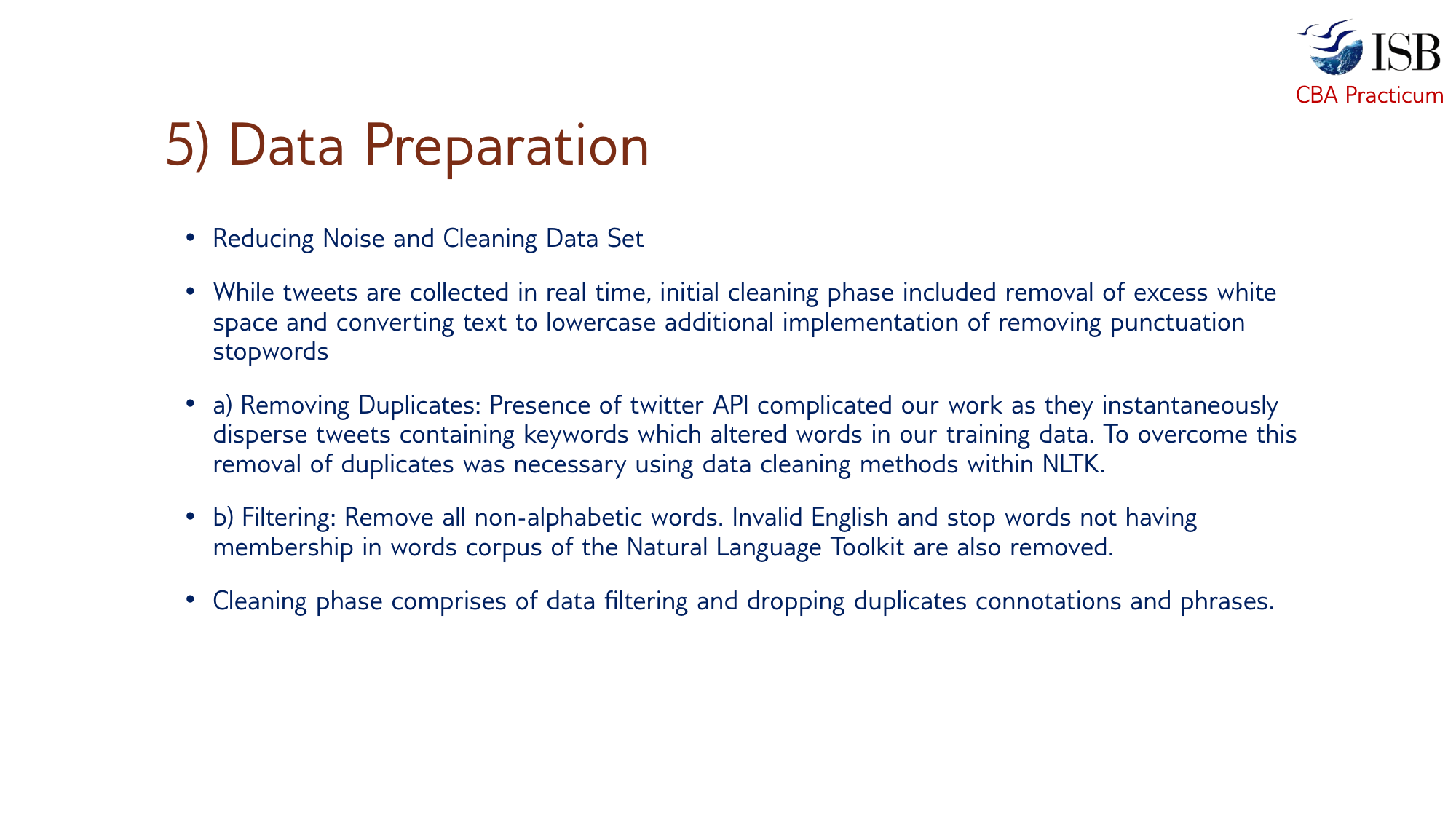

# 5) Data Preparation
Reducing Noise and Cleaning Data Set
While tweets are collected in real time, initial cleaning phase included removal of excess white space and converting text to lowercase additional implementation of removing punctuation stopwords
a) Removing Duplicates: Presence of twitter API complicated our work as they instantaneously disperse tweets containing keywords which altered words in our training data. To overcome this removal of duplicates was necessary using data cleaning methods within NLTK.
b) Filtering: Remove all non-alphabetic words. Invalid English and stop words not having membership in words corpus of the Natural Language Toolkit are also removed.
Cleaning phase comprises of data filtering and dropping duplicates connotations and phrases.
8